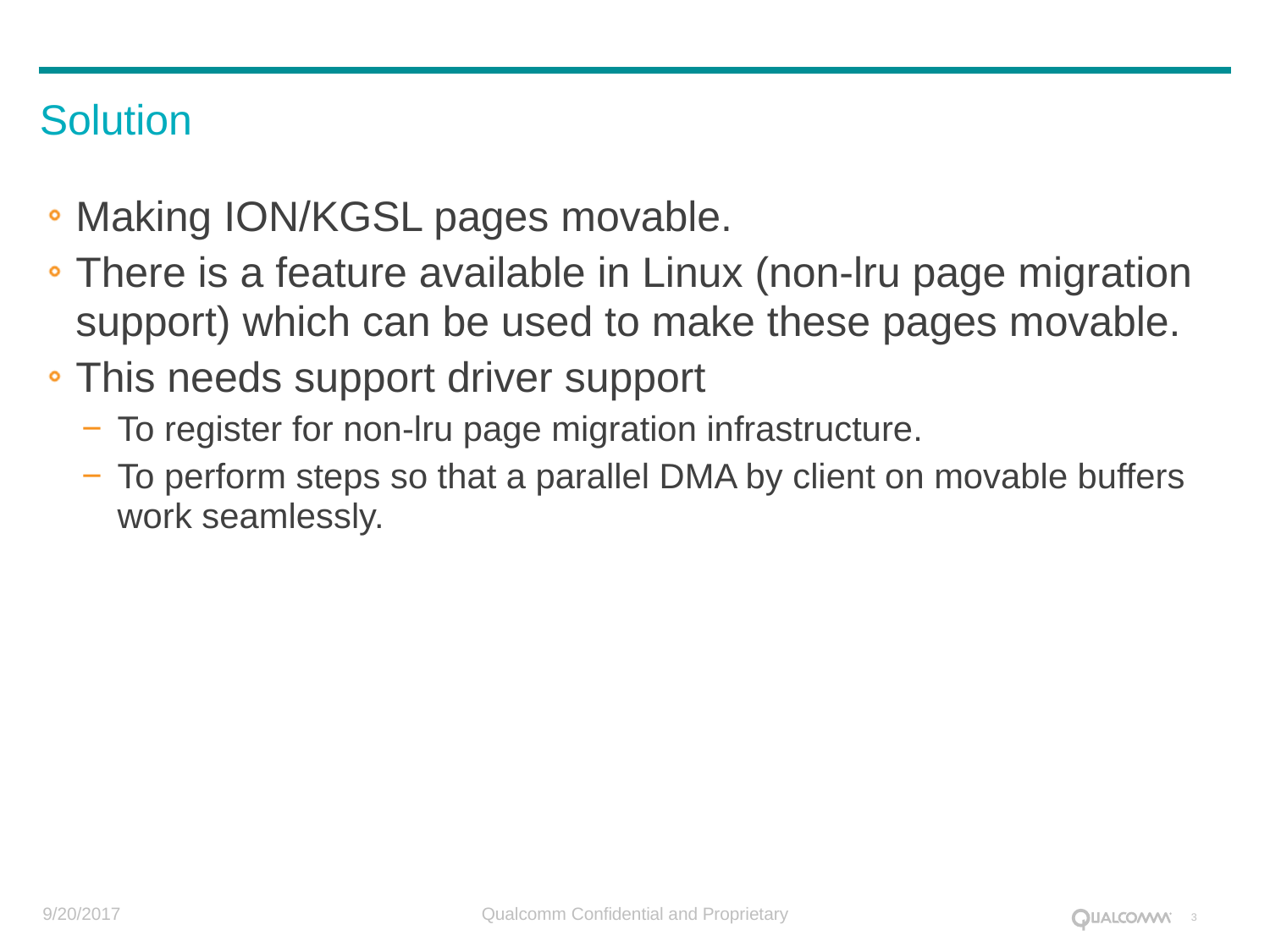

Solution
Making ION/KGSL pages movable.
There is a feature available in Linux (non-lru page migration support) which can be used to make these pages movable.
This needs support driver support
To register for non-lru page migration infrastructure.
To perform steps so that a parallel DMA by client on movable buffers work seamlessly.